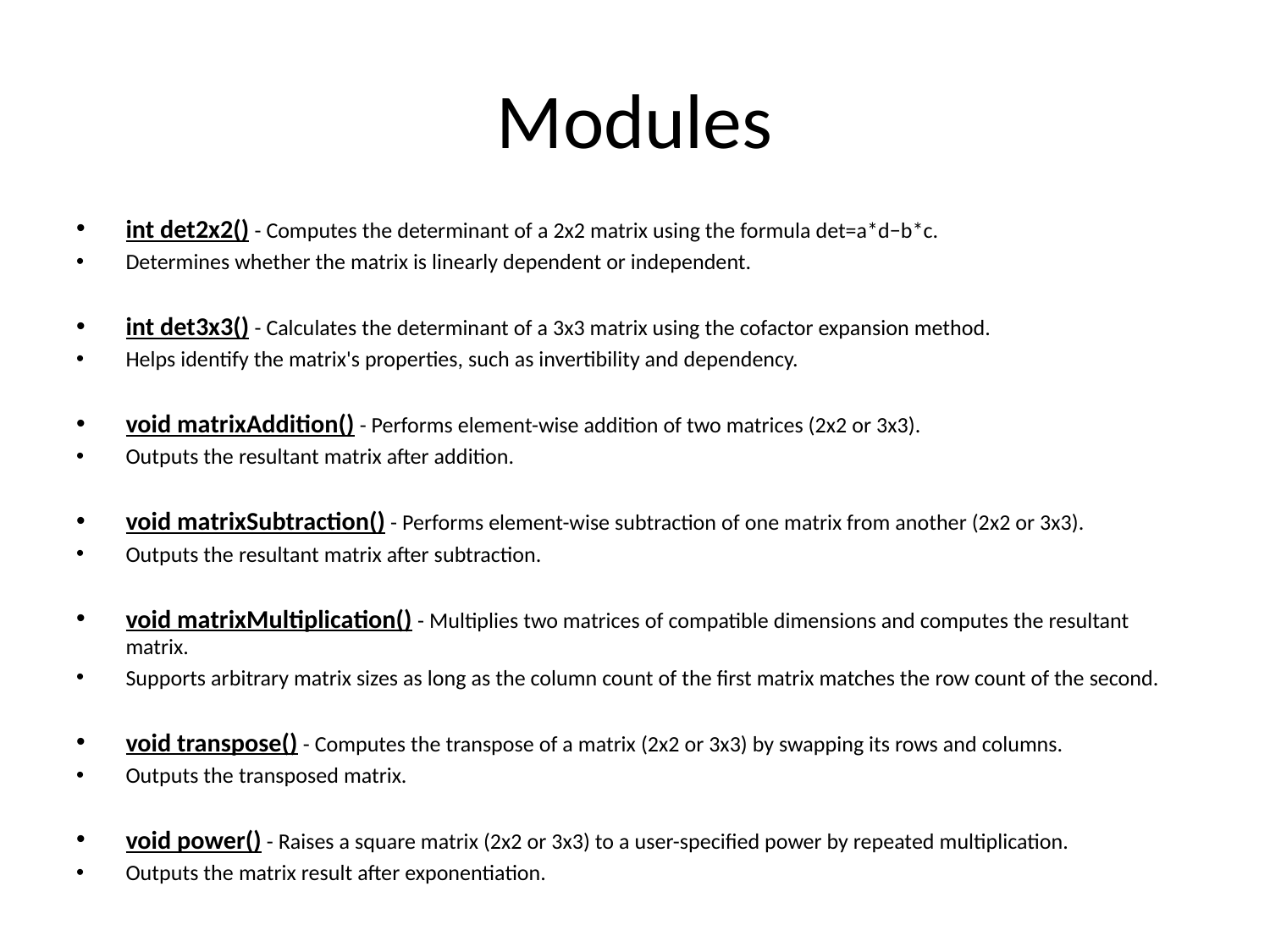

# Modules
int det2x2() - Computes the determinant of a 2x2 matrix using the formula det=a*d−b*c.
Determines whether the matrix is linearly dependent or independent.

int det3x3() - Calculates the determinant of a 3x3 matrix using the cofactor expansion method.
Helps identify the matrix's properties, such as invertibility and dependency.

void matrixAddition() - Performs element-wise addition of two matrices (2x2 or 3x3).
Outputs the resultant matrix after addition.

void matrixSubtraction() - Performs element-wise subtraction of one matrix from another (2x2 or 3x3).
Outputs the resultant matrix after subtraction.

void matrixMultiplication() - Multiplies two matrices of compatible dimensions and computes the resultant matrix.
Supports arbitrary matrix sizes as long as the column count of the first matrix matches the row count of the second.

void transpose() - Computes the transpose of a matrix (2x2 or 3x3) by swapping its rows and columns.
Outputs the transposed matrix.

void power() - Raises a square matrix (2x2 or 3x3) to a user-specified power by repeated multiplication.
Outputs the matrix result after exponentiation.